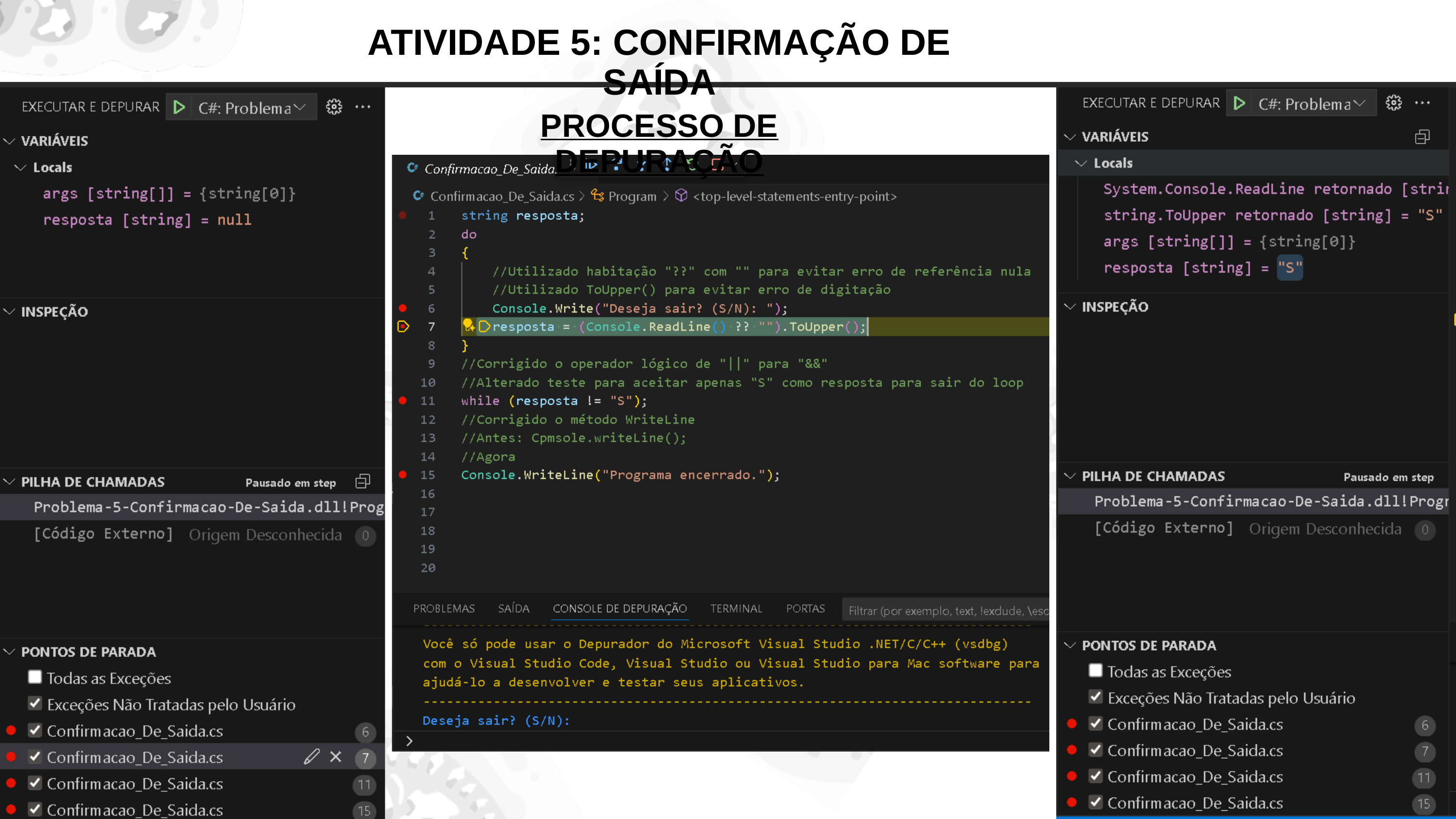

ATIVIDADE 5: CONFIRMAÇÃO DE SAÍDA

PROCESSO DE DEPURAÇÃO